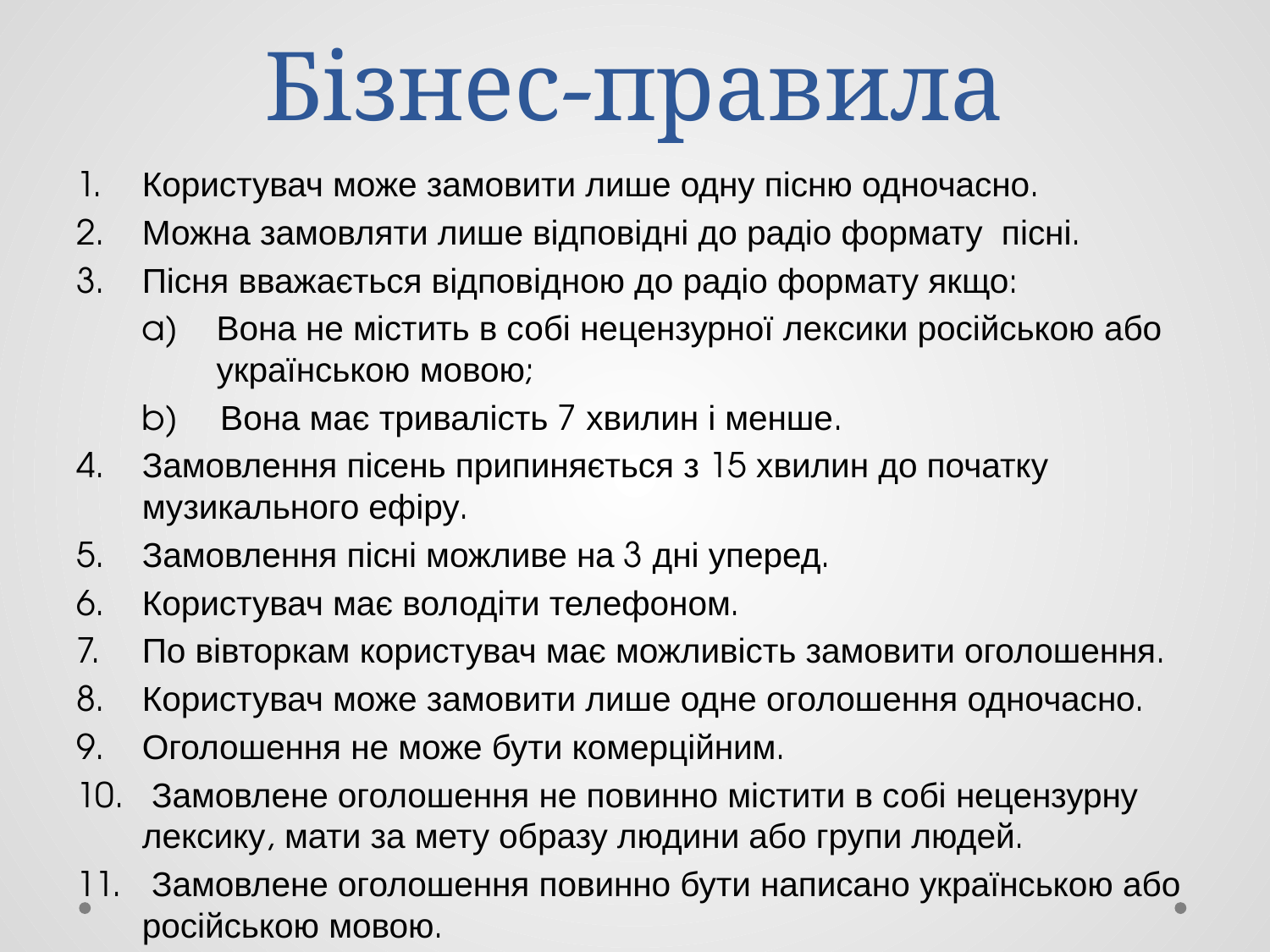

# Бізнес-правила
Користувач може замовити лише одну пісню одночасно.
Можна замовляти лише відповідні до радіо формату  пісні.
Пісня вважається відповідною до радіо формату якщо:
Вона не містить в собі нецензурної лексики російською або українською мовою;
   Вона має тривалість 7 хвилин і менше.
Замовлення пісень припиняється з 15 хвилин до початку музикального ефіру.
Замовлення пісні можливе на 3 дні уперед.
Користувач має володіти телефоном.
По вівторкам користувач має можливість замовити оголошення.
Користувач може замовити лише одне оголошення одночасно.
Оголошення не може бути комерційним.
 Замовлене оголошення не повинно містити в собі нецензурну лексику, мати за мету образу людини або групи людей.
 Замовлене оголошення повинно бути написано українською або російською мовою.